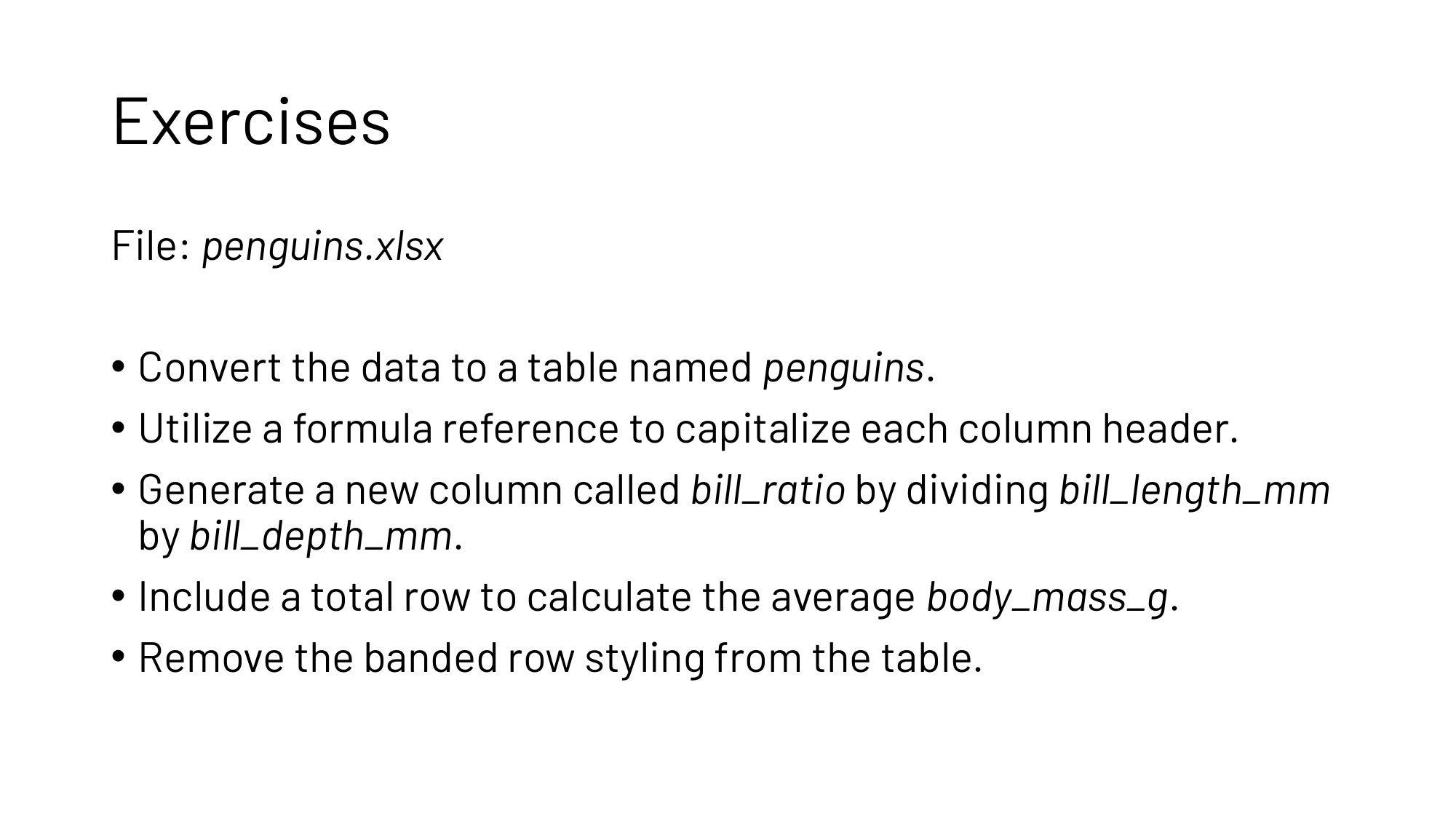

# Exercises
File: penguins.xlsx

Convert the data to a table named penguins.
Utilize a formula reference to capitalize each column header.
Generate a new column called bill_ratio by dividing bill_length_mm by bill_depth_mm.
Include a total row to calculate the average body_mass_g.
Remove the banded row styling from the table.